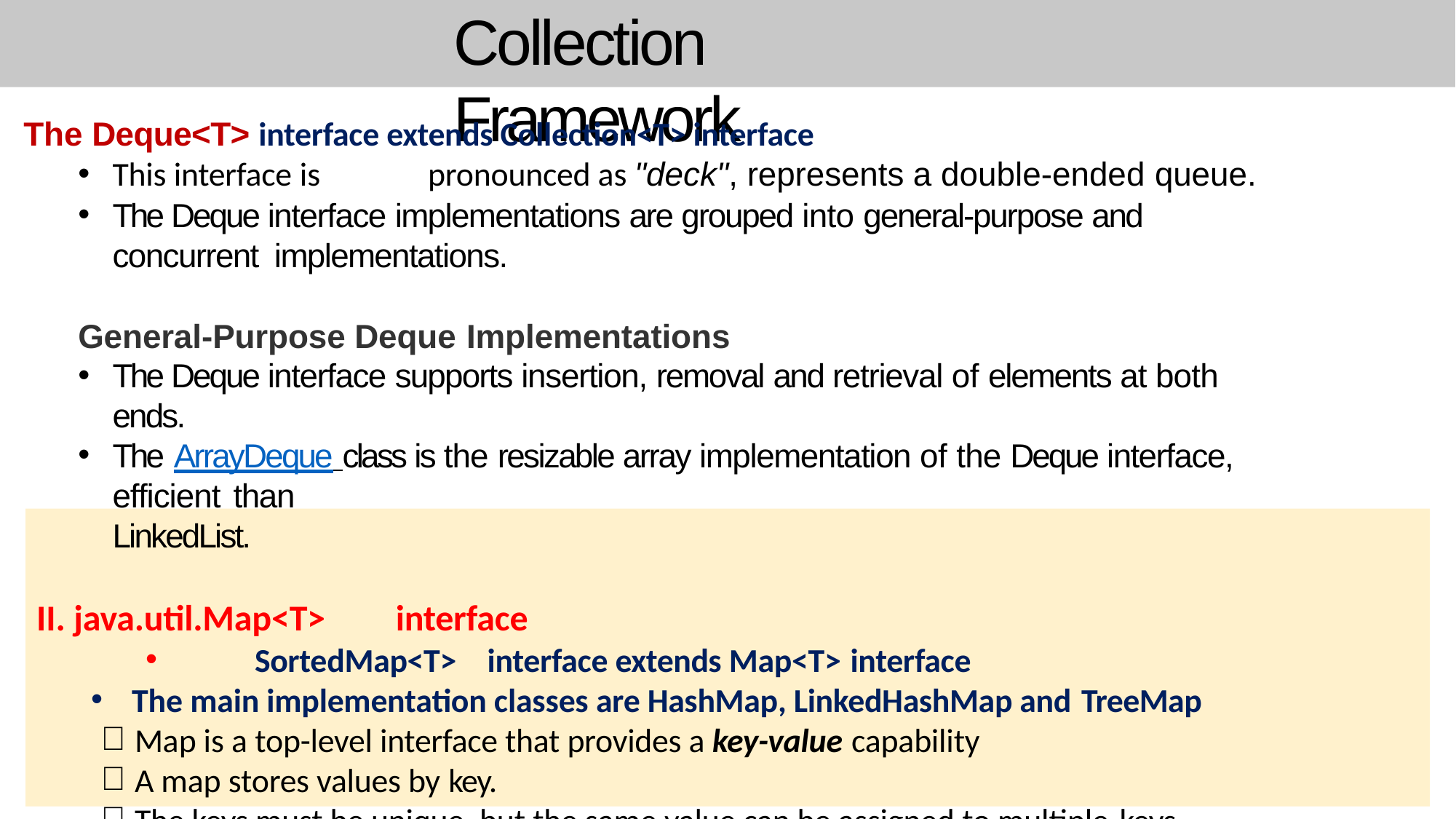

# Collection Framework
The Deque<T> interface extends Collection<T> interface
This interface is	pronounced as "deck", represents a double-ended queue.
The Deque interface implementations are grouped into general-purpose and concurrent  implementations.

General-Purpose Deque Implementations
The Deque interface supports insertion, removal and retrieval of elements at both ends.
The ArrayDeque class is the resizable array implementation of the Deque interface, efficient than
LinkedList.

java.util.Map<T>	interface
SortedMap<T>	interface extends Map<T> interface
The main implementation classes are HashMap, LinkedHashMap and TreeMap
Map is a top-level interface that provides a key-value capability
A map stores values by key.
The keys must be unique, but the same value can be assigned to multiple keys.
Warning: do not use mutable objects for keys!.

10